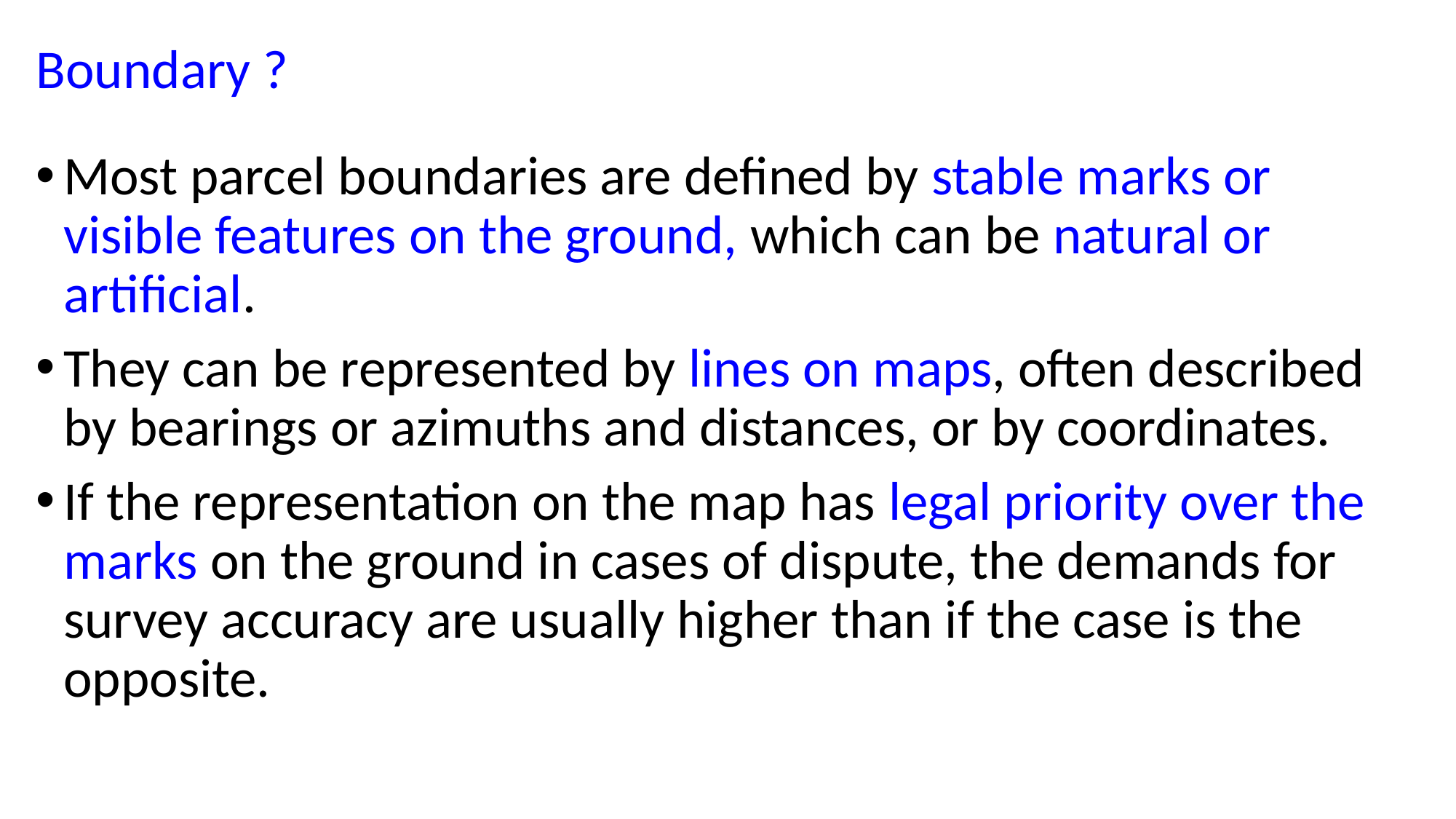

# Boundary ?
Most parcel boundaries are defined by stable marks or visible features on the ground, which can be natural or artificial.
They can be represented by lines on maps, often described by bearings or azimuths and distances, or by coordinates.
If the representation on the map has legal priority over the marks on the ground in cases of dispute, the demands for survey accuracy are usually higher than if the case is the opposite.